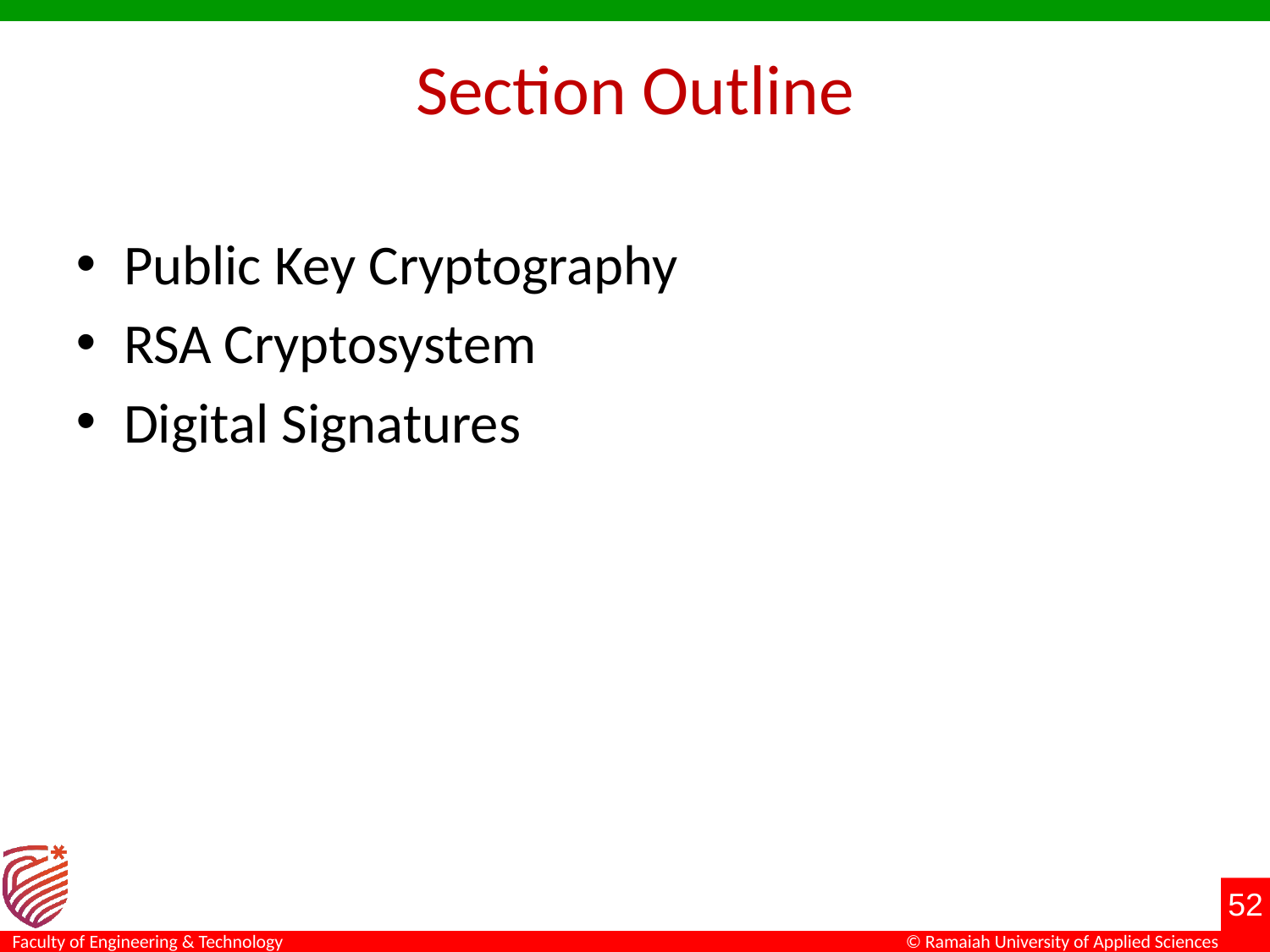

# Section Outline
Public Key Cryptography
RSA Cryptosystem
Digital Signatures